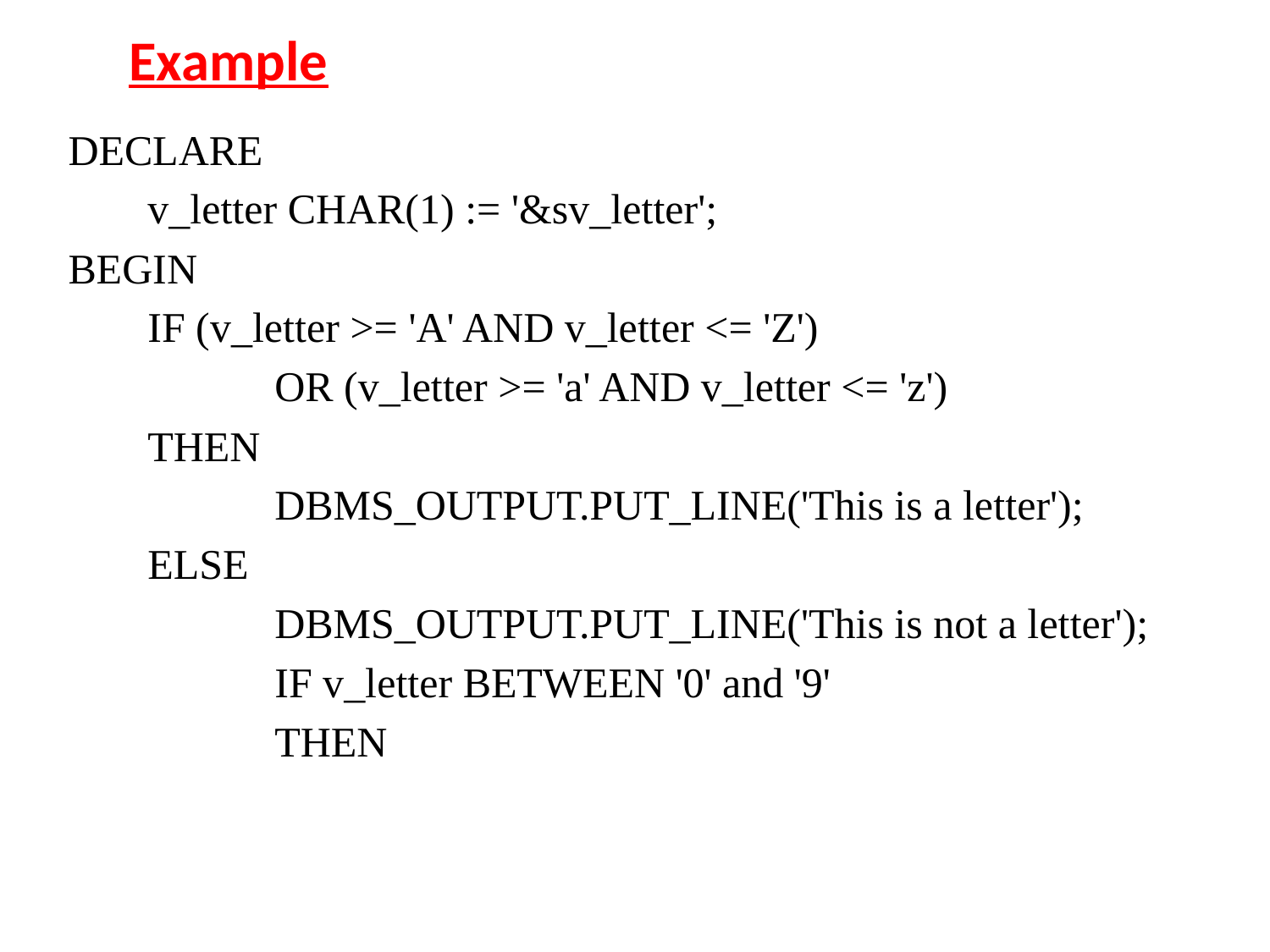

# Example
DECLARE
	v_letter CHAR(1) := '&sv_letter';
BEGIN
	IF (v_letter >= 'A' AND v_letter <= 'Z')
		OR (v_letter >= 'a' AND v_letter <= 'z')
	THEN
		DBMS_OUTPUT.PUT_LINE('This is a letter');
	ELSE
		DBMS_OUTPUT.PUT_LINE('This is not a letter');
		IF v_letter BETWEEN '0' and '9'
		THEN